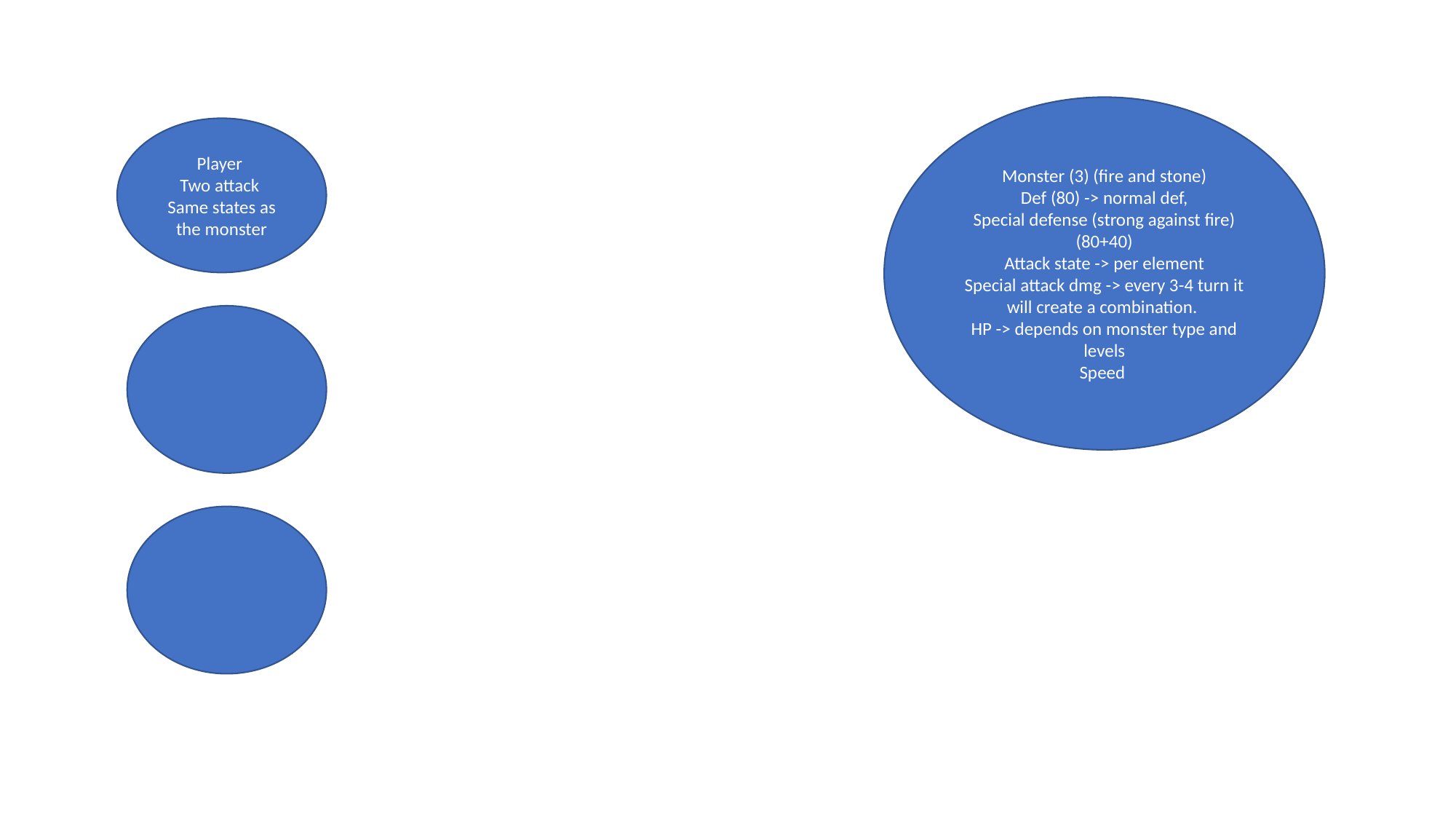

Monster (3) (fire and stone)
Def (80) -> normal def,
Special defense (strong against fire) (80+40)
Attack state -> per element
Special attack dmg -> every 3-4 turn it will create a combination.
HP -> depends on monster type and levels
Speed
Player
Two attack
Same states as the monster